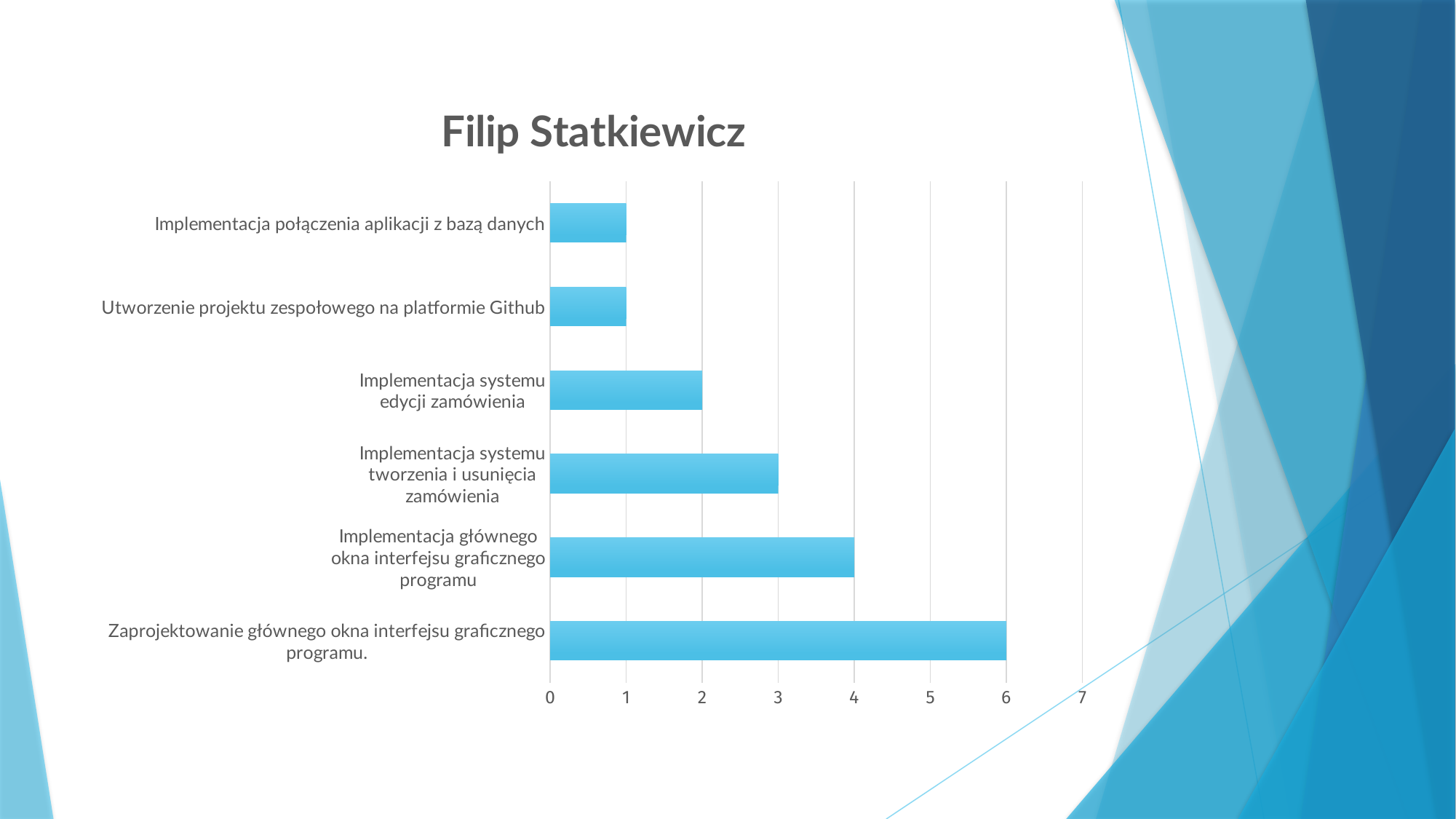

#

### Chart: Filip Statkiewicz

| Category | Filip Statkiewicz |
|---|---|
| Zaprojektowanie głównego okna interfejsu graficznego
programu. | 6.0 |
| Implementacja głównego
okna interfejsu graficznego
programu | 4.0 |
| Implementacja systemu
tworzenia i usunięcia
zamówienia | 3.0 |
| Implementacja systemu
edycji zamówienia | 2.0 |
| Utworzenie projektu zespołowego na platformie Github | 1.0 |
| Implementacja połączenia aplikacji z bazą danych | 1.0 |